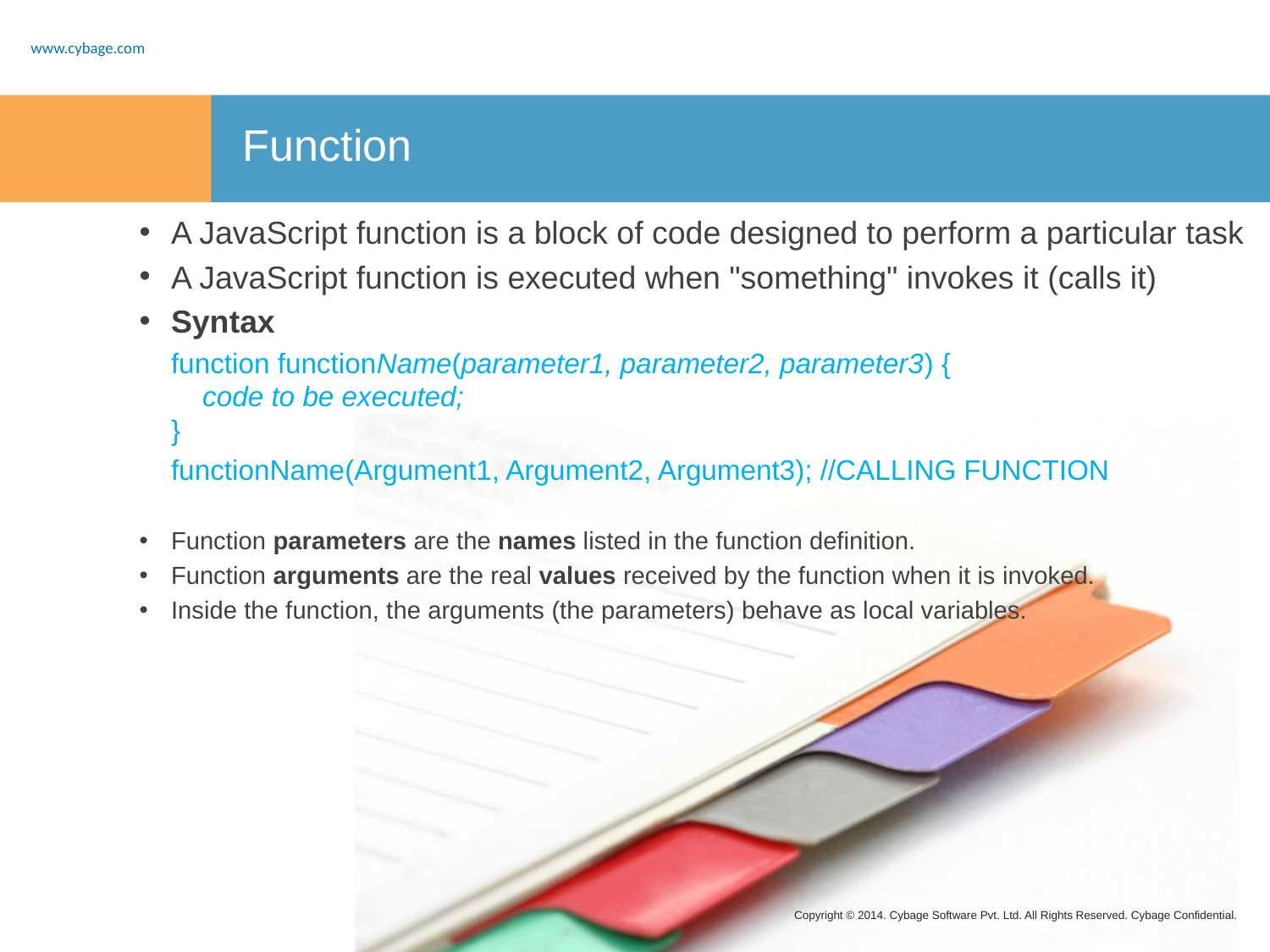

# Function
A JavaScript function is a block of code designed to perform a particular task
A JavaScript function is executed when "something" invokes it (calls it)
Syntax
function functionName(parameter1, parameter2, parameter3) {
    code to be executed;
}
functionName(Argument1, Argument2, Argument3); //CALLING FUNCTION

Function parameters are the names listed in the function definition.
Function arguments are the real values received by the function when it is invoked.
Inside the function, the arguments (the parameters) behave as local variables.